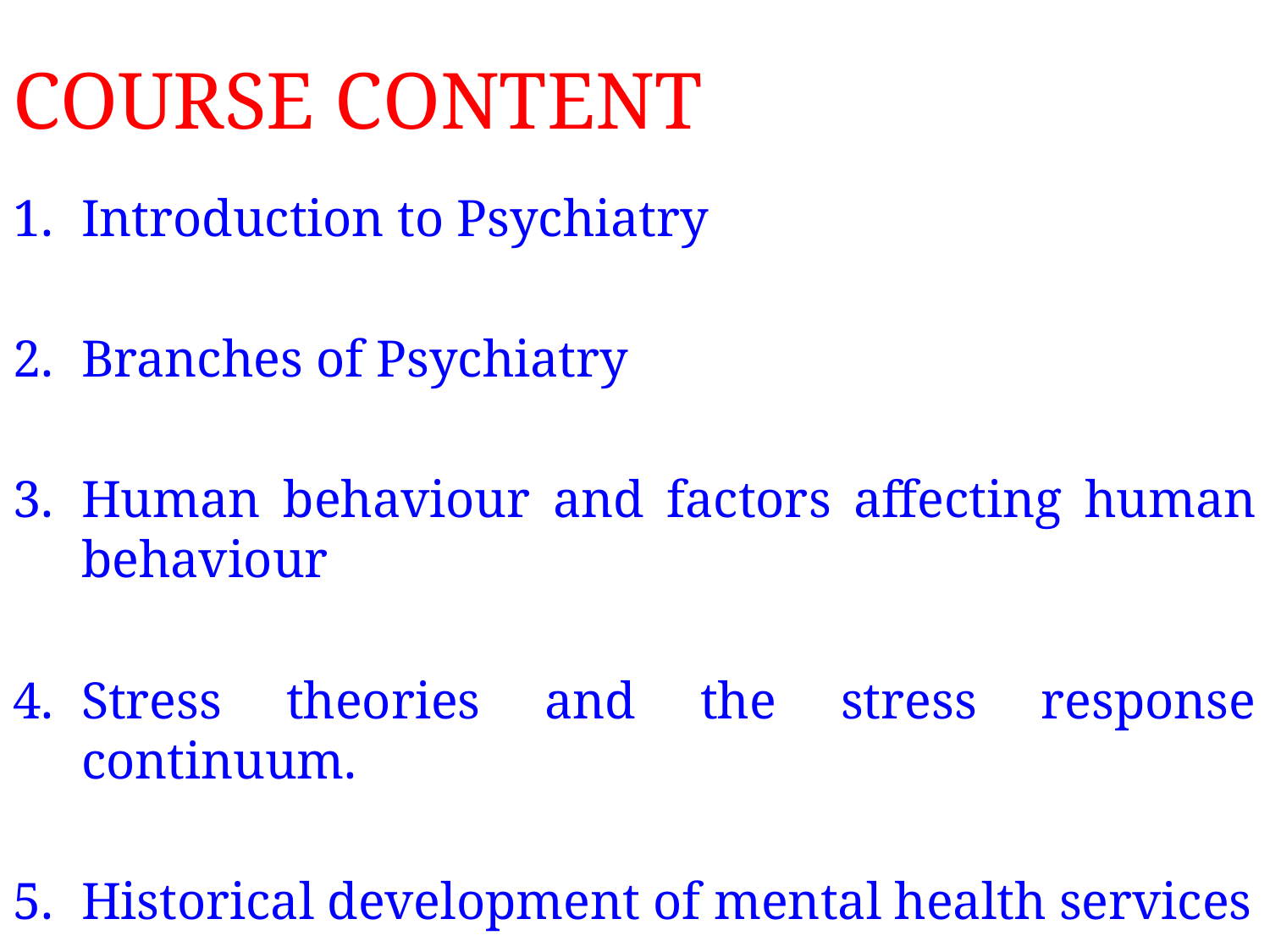

# COURSE CONTENT
Introduction to Psychiatry

Branches of Psychiatry

Human behaviour and factors affecting human behaviour

Stress theories and the stress response continuum.

Historical development of mental health services